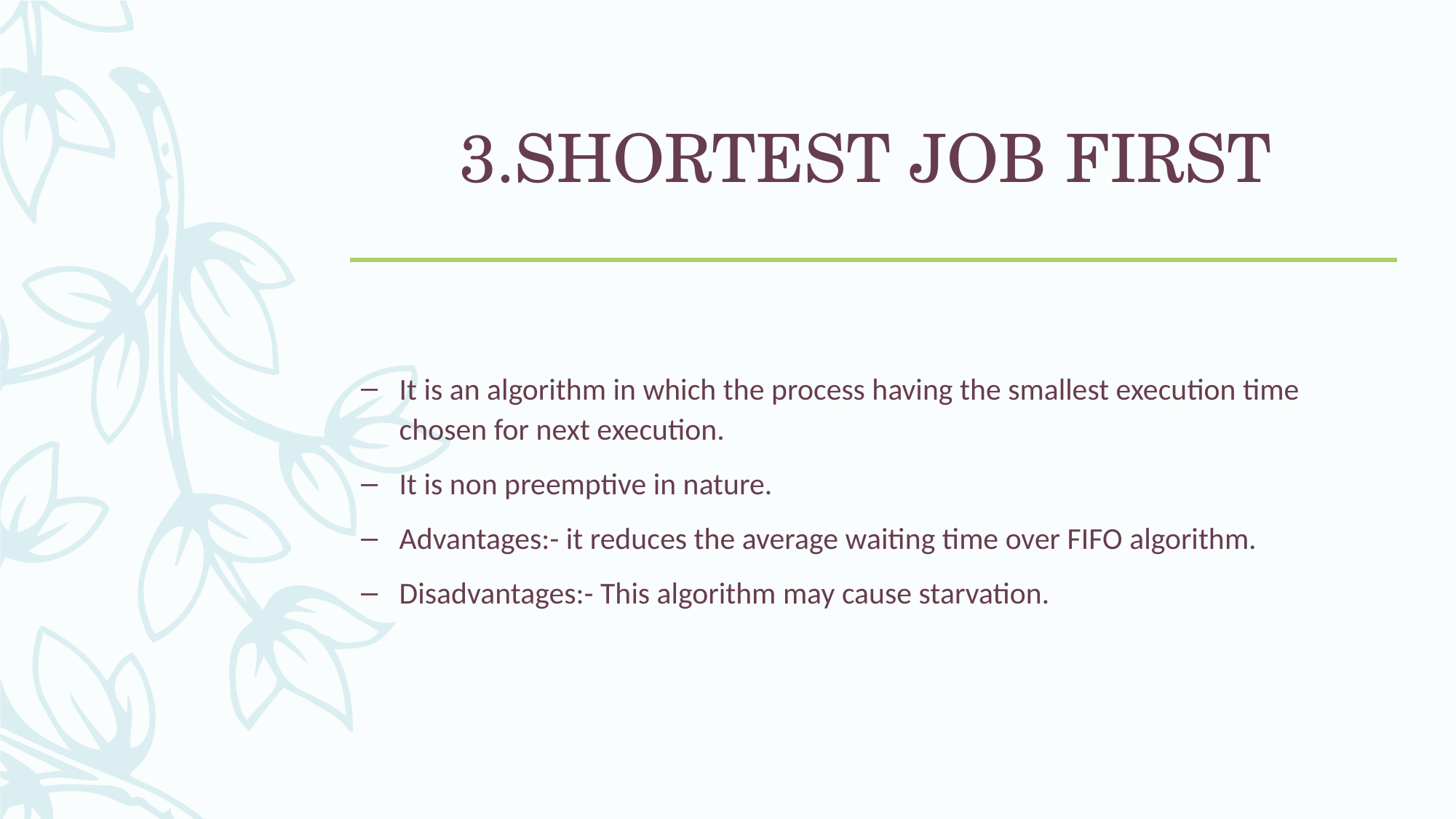

# 3.SHORTEST JOB FIRST
It is an algorithm in which the process having the smallest execution time chosen for next execution.
It is non preemptive in nature.
Advantages:- it reduces the average waiting time over FIFO algorithm.
Disadvantages:- This algorithm may cause starvation.